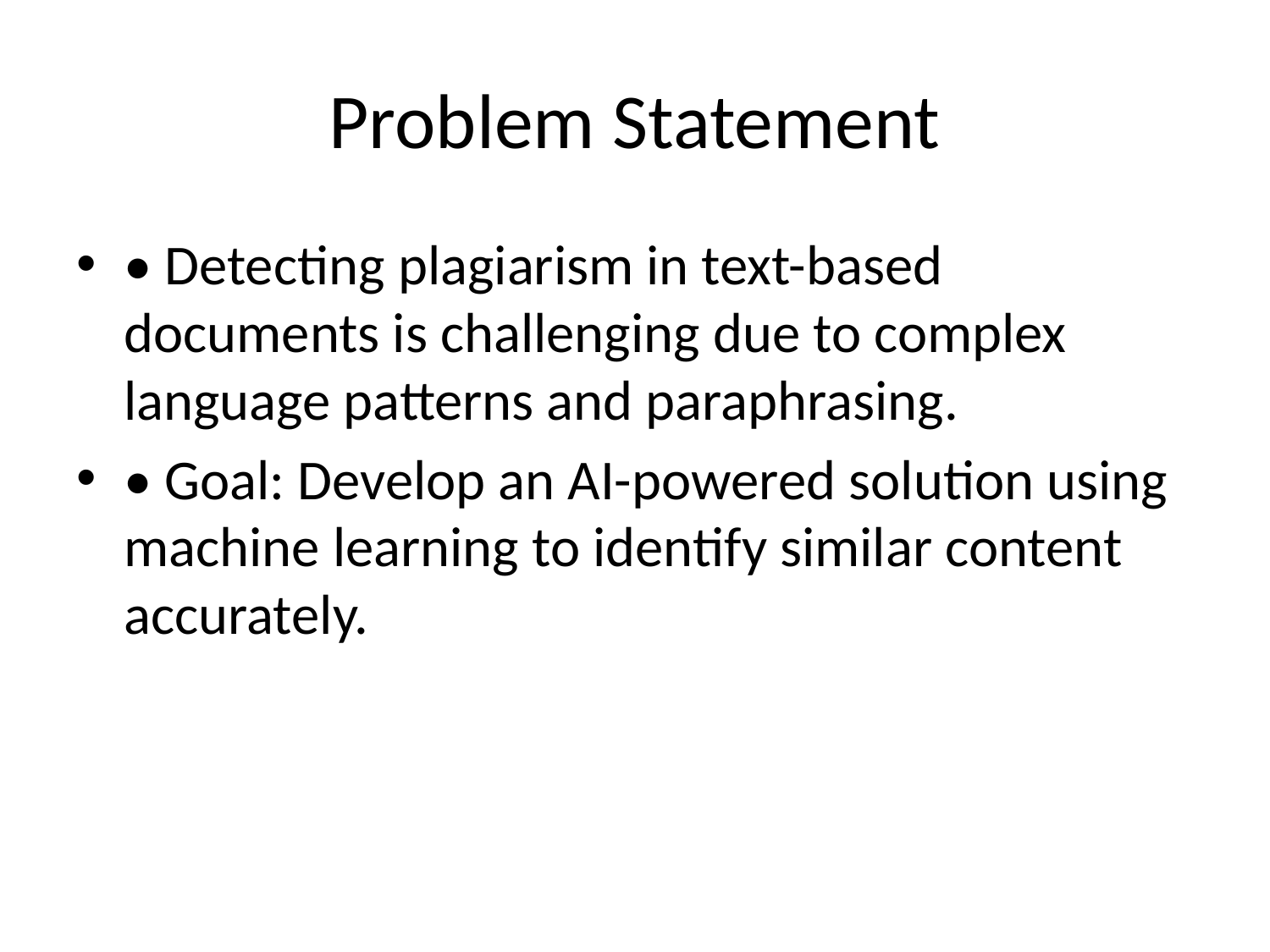

# Problem Statement
• Detecting plagiarism in text-based documents is challenging due to complex language patterns and paraphrasing.
• Goal: Develop an AI-powered solution using machine learning to identify similar content accurately.